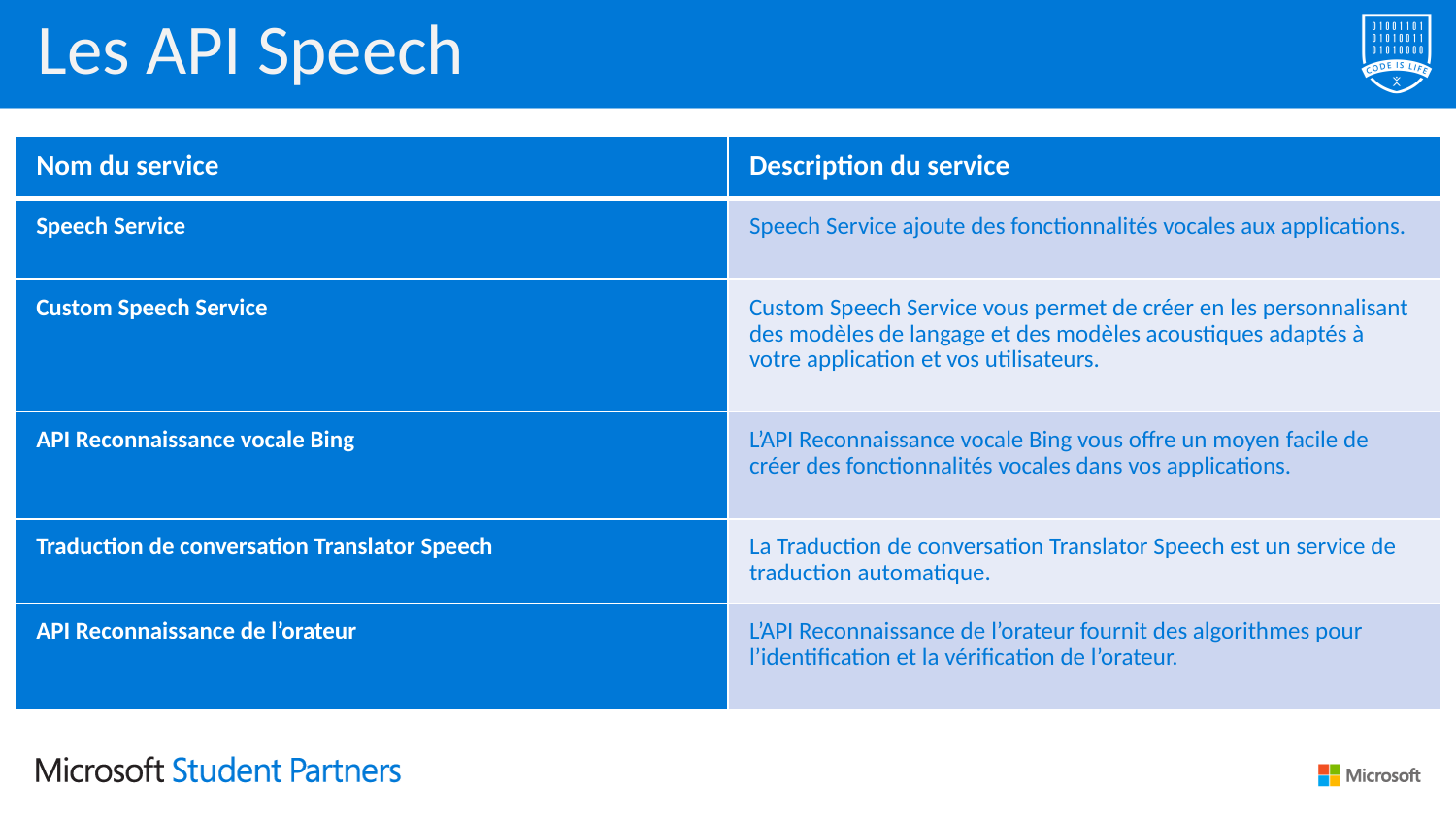

# Les API Speech
| Nom du service | Description du service |
| --- | --- |
| Speech Service | Speech Service ajoute des fonctionnalités vocales aux applications. |
| Custom Speech Service | Custom Speech Service vous permet de créer en les personnalisant des modèles de langage et des modèles acoustiques adaptés à votre application et vos utilisateurs. |
| API Reconnaissance vocale Bing | L’API Reconnaissance vocale Bing vous offre un moyen facile de créer des fonctionnalités vocales dans vos applications. |
| Traduction de conversation Translator Speech | La Traduction de conversation Translator Speech est un service de traduction automatique. |
| API Reconnaissance de l’orateur | L’API Reconnaissance de l’orateur fournit des algorithmes pour l’identification et la vérification de l’orateur. |